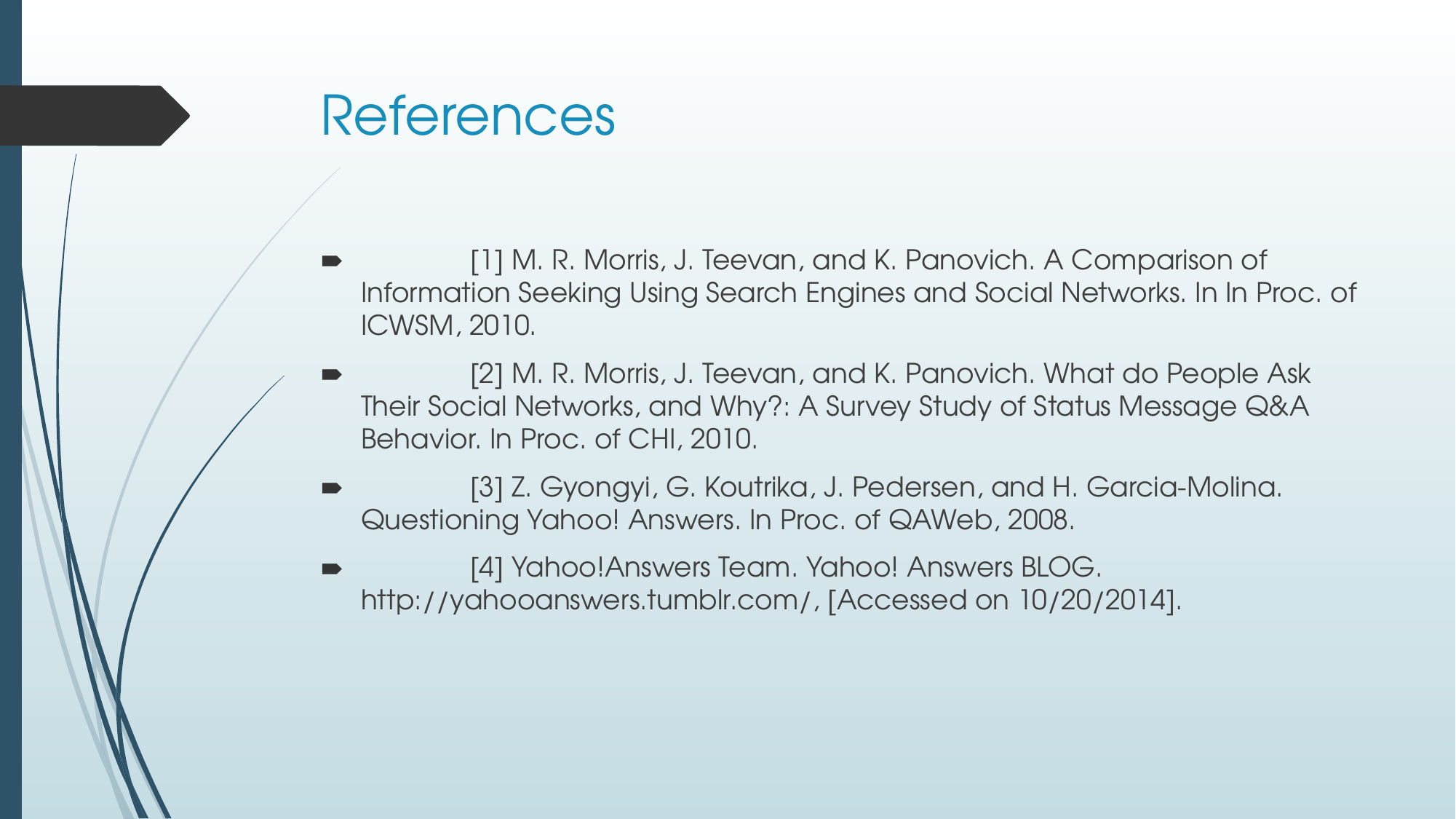

# References

	[1] M. R. Morris, J. Teevan, and K. Panovich. A Comparison of Information Seeking Using Search Engines and Social Networks. In In Proc. of ICWSM, 2010.
	[2] M. R. Morris, J. Teevan, and K. Panovich. What do People Ask Their Social Networks, and Why?: A Survey Study of Status Message Q&A Behavior. In Proc. of CHI, 2010.
	[3] Z. Gyongyi, G. Koutrika, J. Pedersen, and H. Garcia-Molina. Questioning Yahoo! Answers. In Proc. of QAWeb, 2008.
	[4] Yahoo!Answers Team. Yahoo! Answers BLOG. http://yahooanswers.tumblr.com/, [Accessed on 10/20/2014].